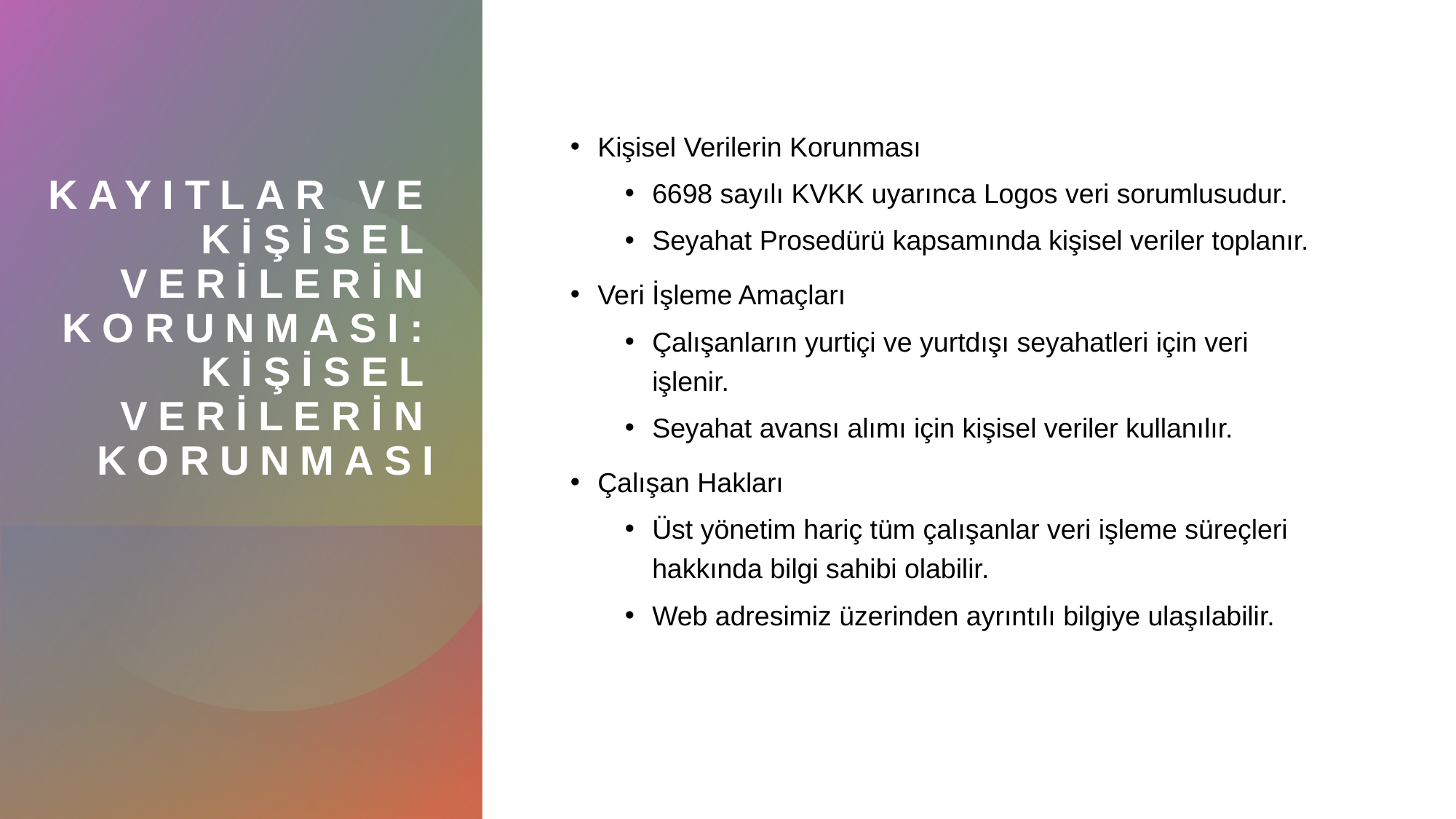

# Kayıtlar ve Kişisel Verilerin Korunması: Kişisel Verilerin Korunması
Kişisel Verilerin Korunması
6698 sayılı KVKK uyarınca Logos veri sorumlusudur.
Seyahat Prosedürü kapsamında kişisel veriler toplanır.
Veri İşleme Amaçları
Çalışanların yurtiçi ve yurtdışı seyahatleri için veri işlenir.
Seyahat avansı alımı için kişisel veriler kullanılır.
Çalışan Hakları
Üst yönetim hariç tüm çalışanlar veri işleme süreçleri hakkında bilgi sahibi olabilir.
Web adresimiz üzerinden ayrıntılı bilgiye ulaşılabilir.